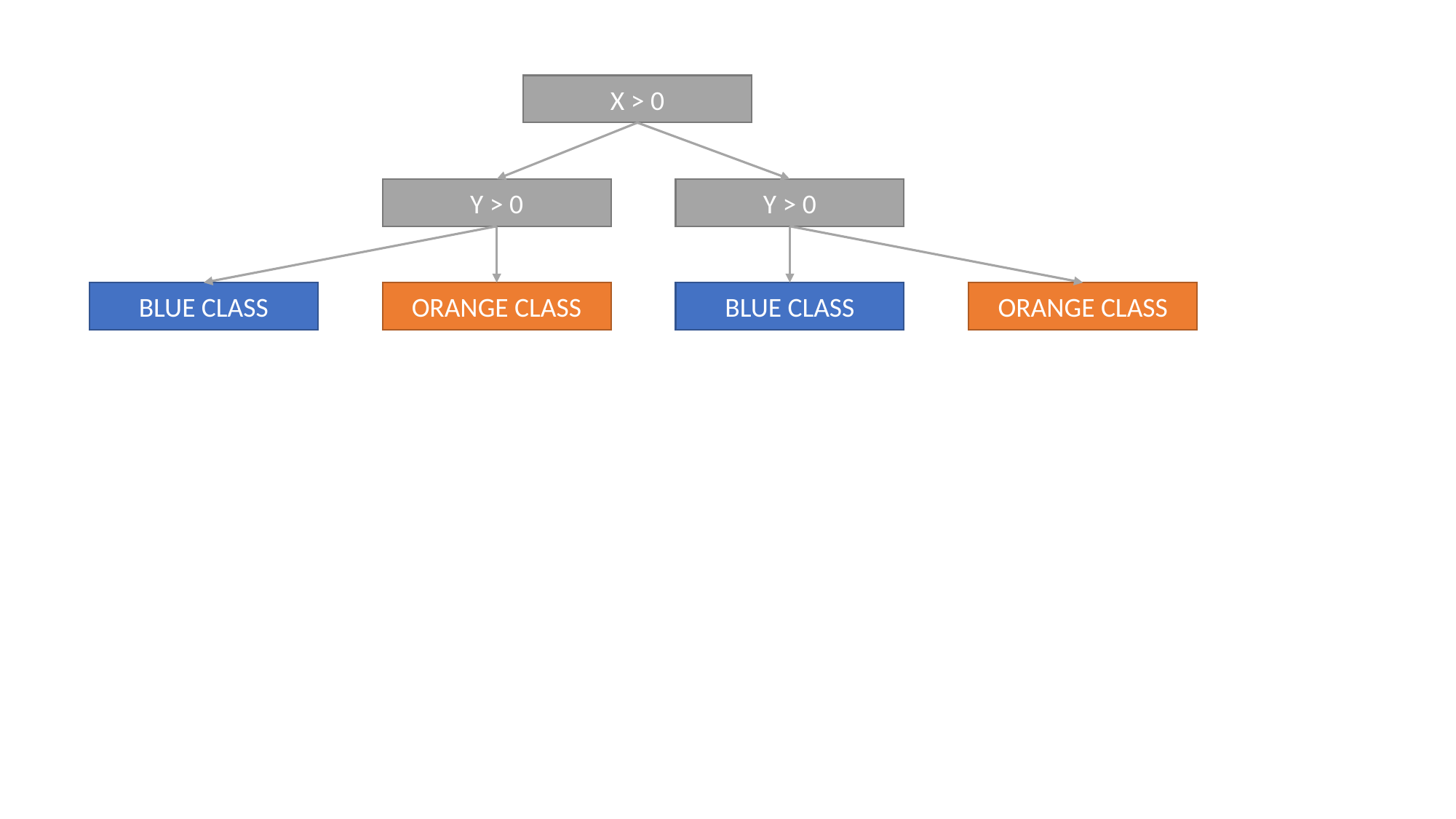

X > 0
Y > 0
Y > 0
BLUE CLASS
ORANGE CLASS
BLUE CLASS
ORANGE CLASS